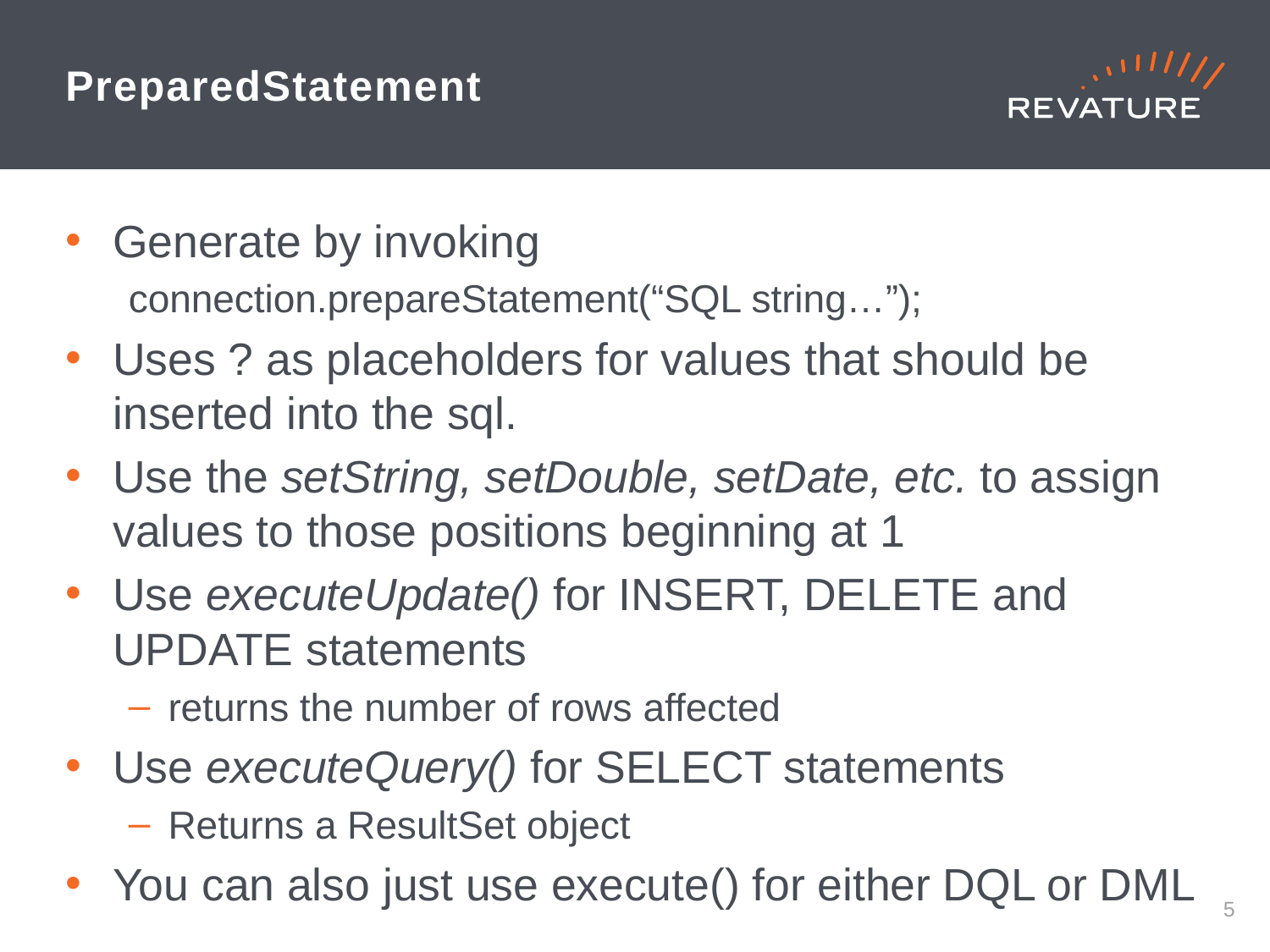

# PreparedStatement
Generate by invoking
connection.prepareStatement(“SQL string…”);
Uses ? as placeholders for values that should be inserted into the sql.
Use the setString, setDouble, setDate, etc. to assign values to those positions beginning at 1
Use executeUpdate() for INSERT, DELETE and UPDATE statements
returns the number of rows affected
Use executeQuery() for SELECT statements
Returns a ResultSet object
You can also just use execute() for either DQL or DML
5